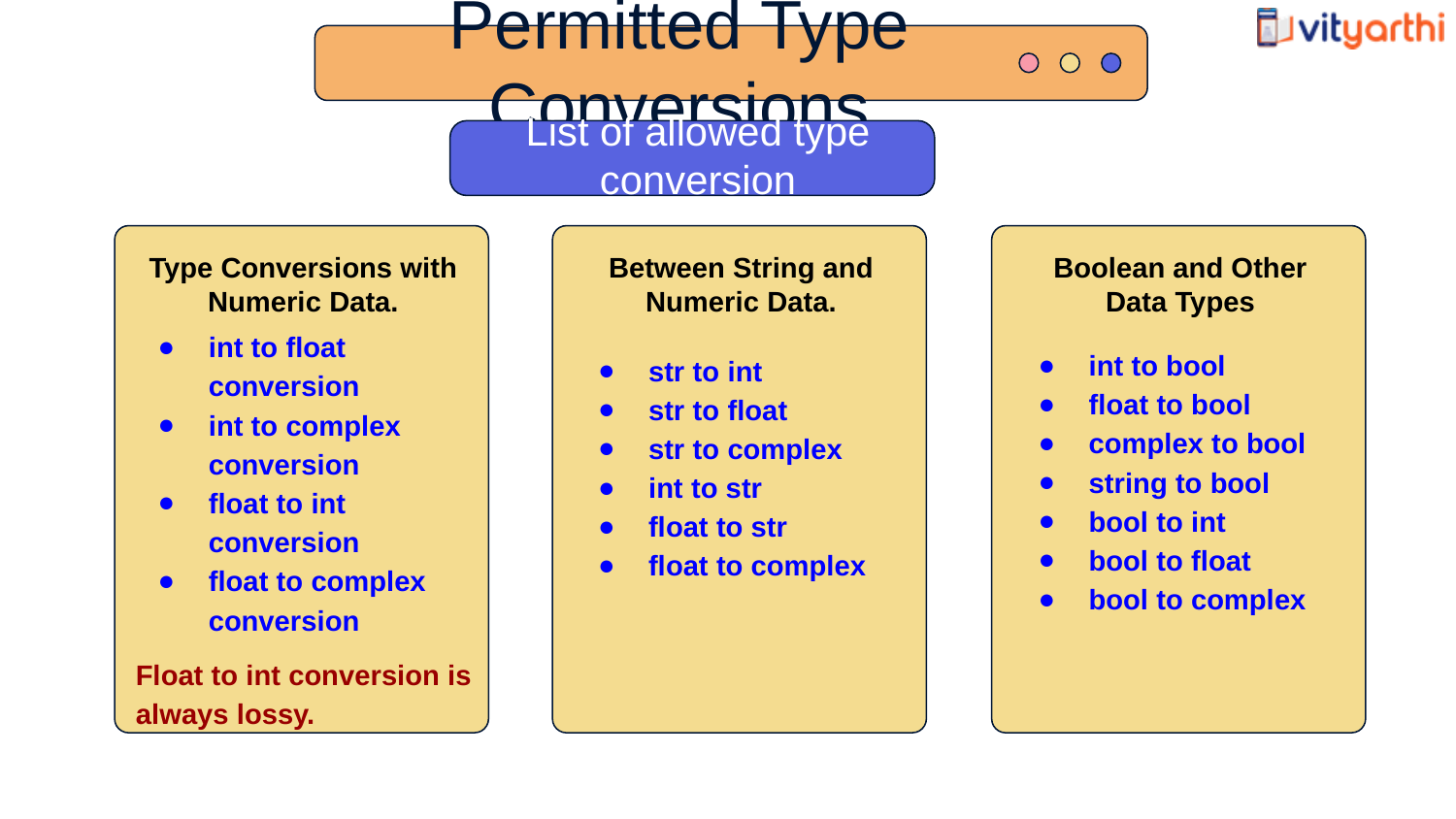

Permitted Type Conversions

List of allowed type conversion

Type Conversions with Numeric Data.
Between String and Numeric Data.
Boolean and Other Data Types

str to int
str to float
str to complex
int to str
float to str
float to complex
int to bool
float to bool
complex to bool
string to bool
bool to int
bool to float
bool to complex

int to float conversion
int to complex conversion
float to int conversion
float to complex conversion
Float to int conversion is always lossy.